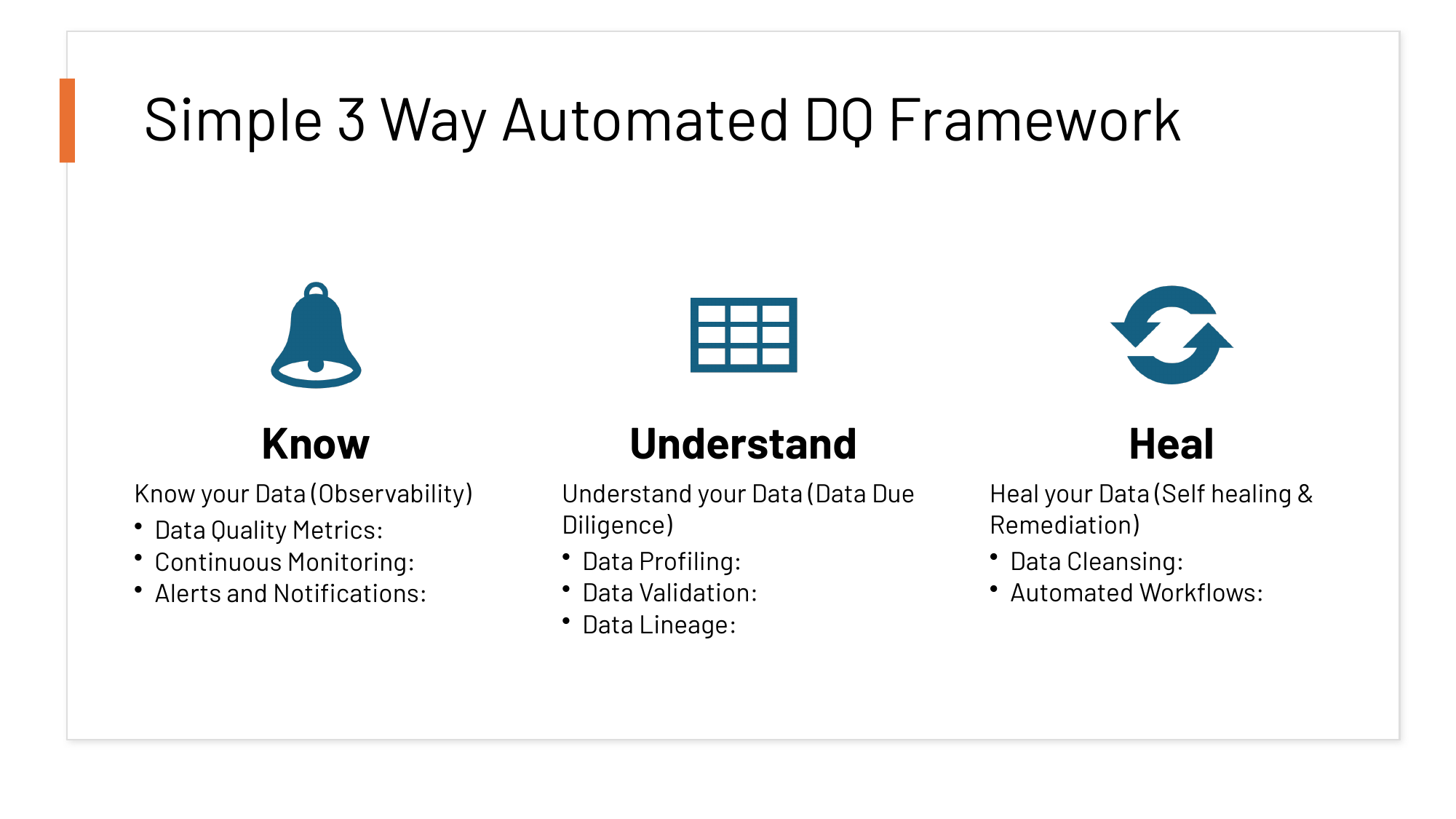

# Simple 3 Way Automated DQ Framework

Know
Know your Data (Observability)
Data Quality Metrics:
Continuous Monitoring:
Alerts and Notifications:
Understand
Understand your Data (Data Due Diligence)
Data Profiling:
Data Validation:
Data Lineage:
Heal
Heal your Data (Self healing & Remediation)
Data Cleansing:
Automated Workflows: